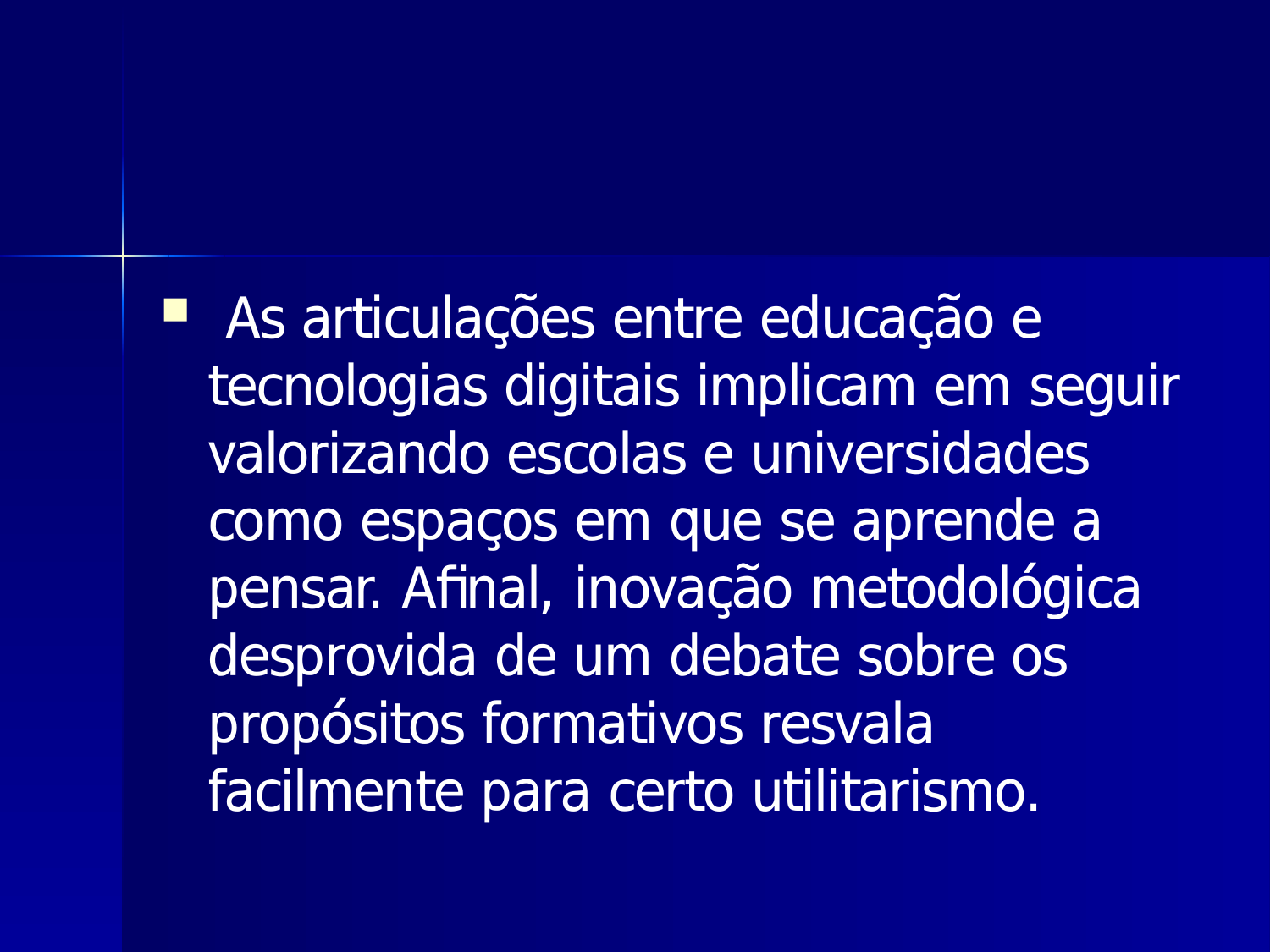

#
 As articulações entre educação e tecnologias digitais implicam em seguir valorizando escolas e universidades como espaços em que se aprende a pensar. Afinal, inovação metodológica desprovida de um debate sobre os propósitos formativos resvala facilmente para certo utilitarismo.